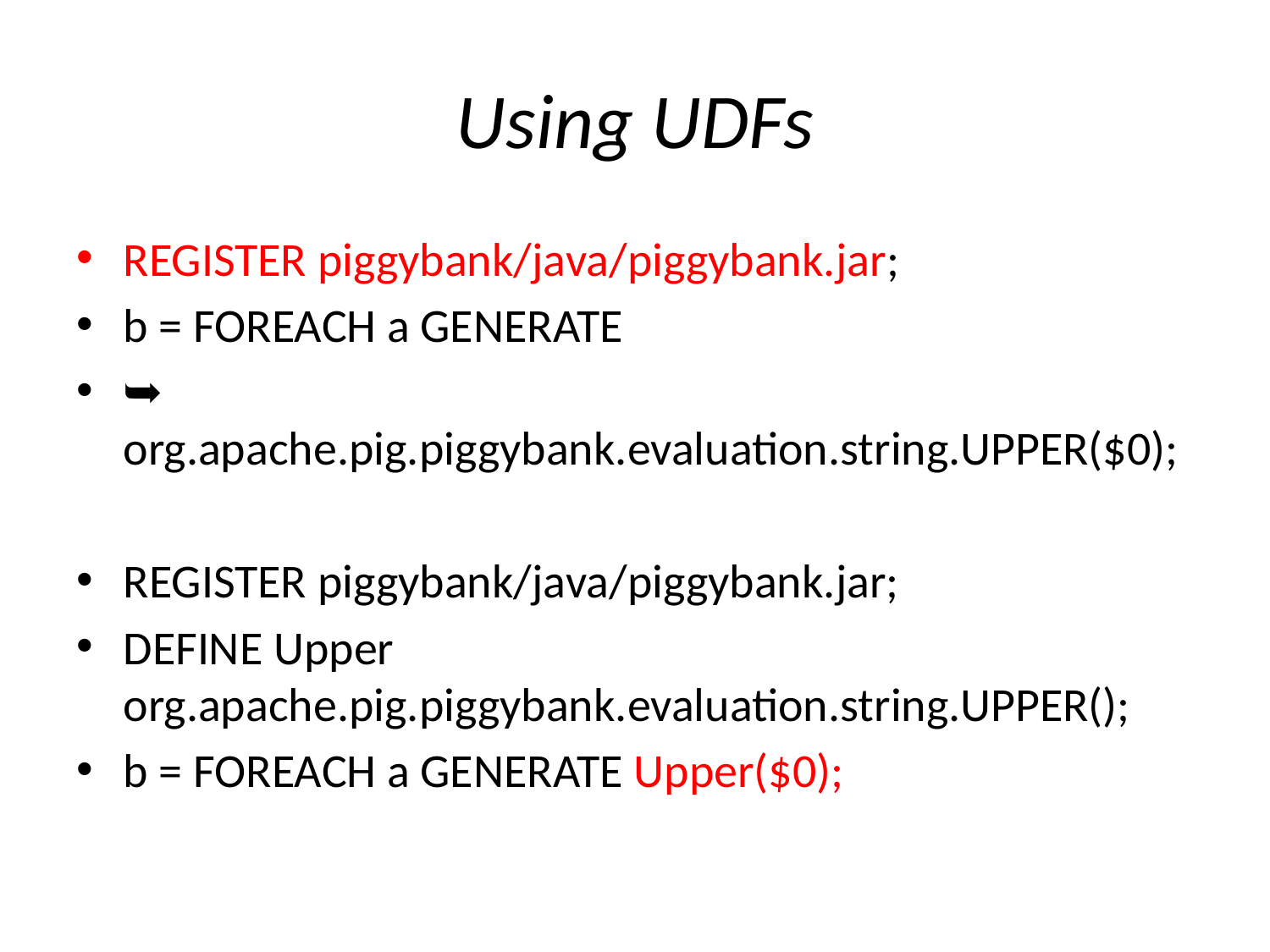

# Using UDFs
REGISTER piggybank/java/piggybank.jar;
b = FOREACH a GENERATE
➥ org.apache.pig.piggybank.evaluation.string.UPPER($0);

REGISTER piggybank/java/piggybank.jar;
DEFINE Upper org.apache.pig.piggybank.evaluation.string.UPPER();
b = FOREACH a GENERATE Upper($0);